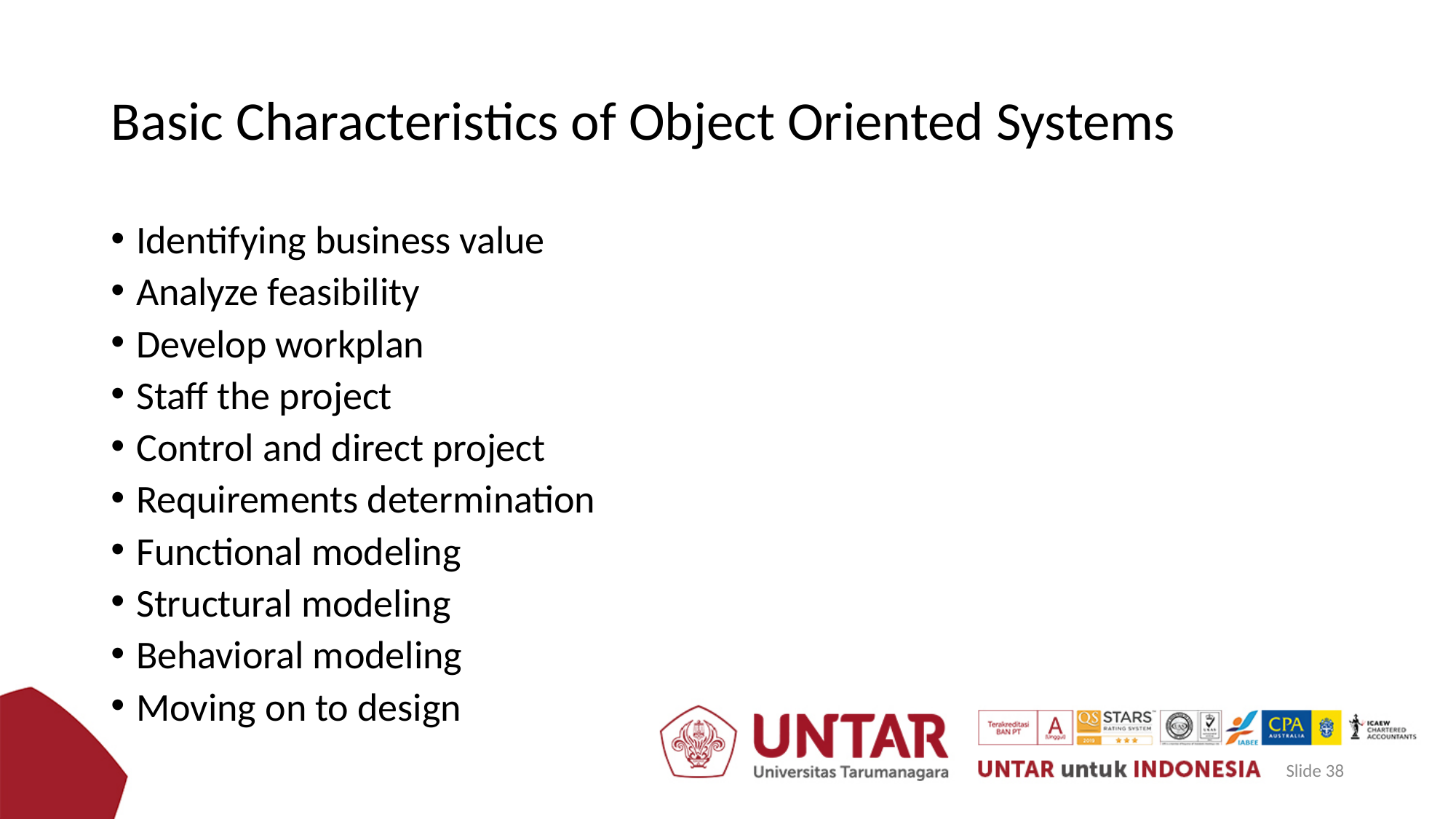

# Basic Characteristics of Object Oriented Systems
Identifying business value
Analyze feasibility
Develop workplan
Staff the project
Control and direct project
Requirements determination
Functional modeling
Structural modeling
Behavioral modeling
Moving on to design
Slide 38